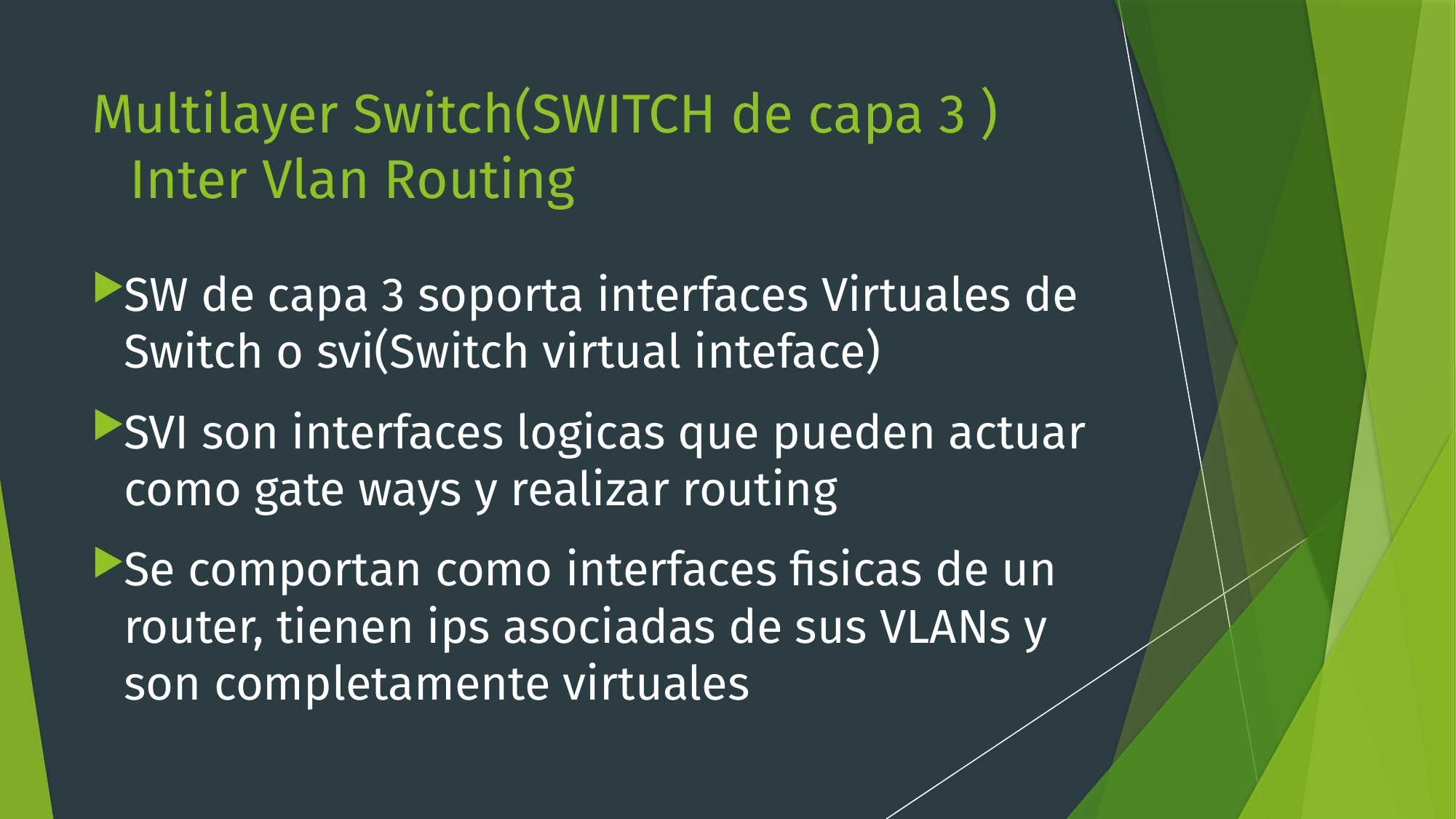

# Multilayer Switch(SWITCH de capa 3 ) Inter Vlan Routing
SW de capa 3 soporta interfaces Virtuales de Switch o svi(Switch virtual inteface)
SVI son interfaces logicas que pueden actuar como gate ways y realizar routing
Se comportan como interfaces fisicas de un router, tienen ips asociadas de sus VLANs y son completamente virtuales